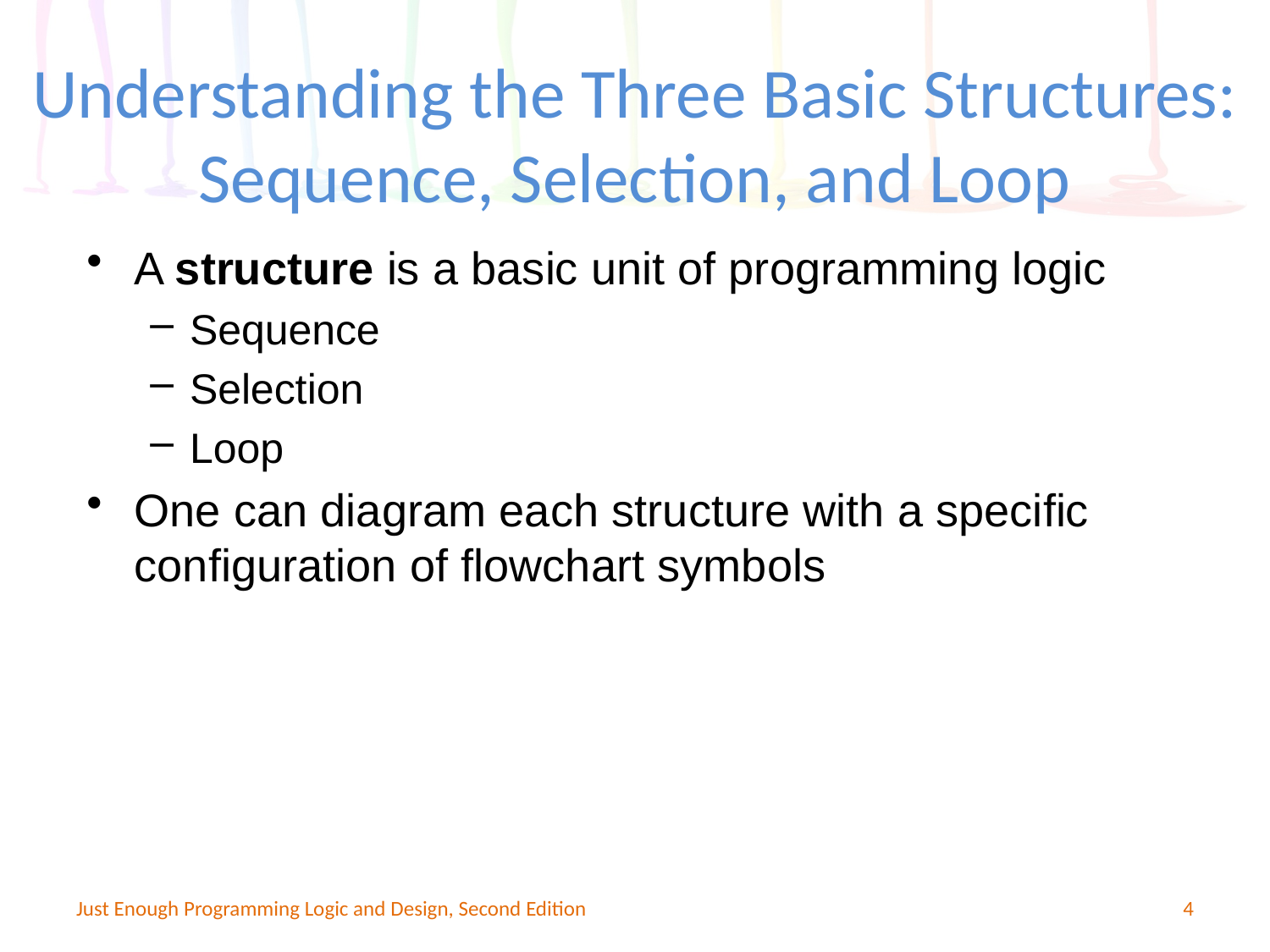

Understanding the Three Basic Structures: Sequence, Selection, and Loop
A structure is a basic unit of programming logic
Sequence
Selection
Loop
One can diagram each structure with a specific configuration of flowchart symbols

Just Enough Programming Logic and Design, Second Edition
4